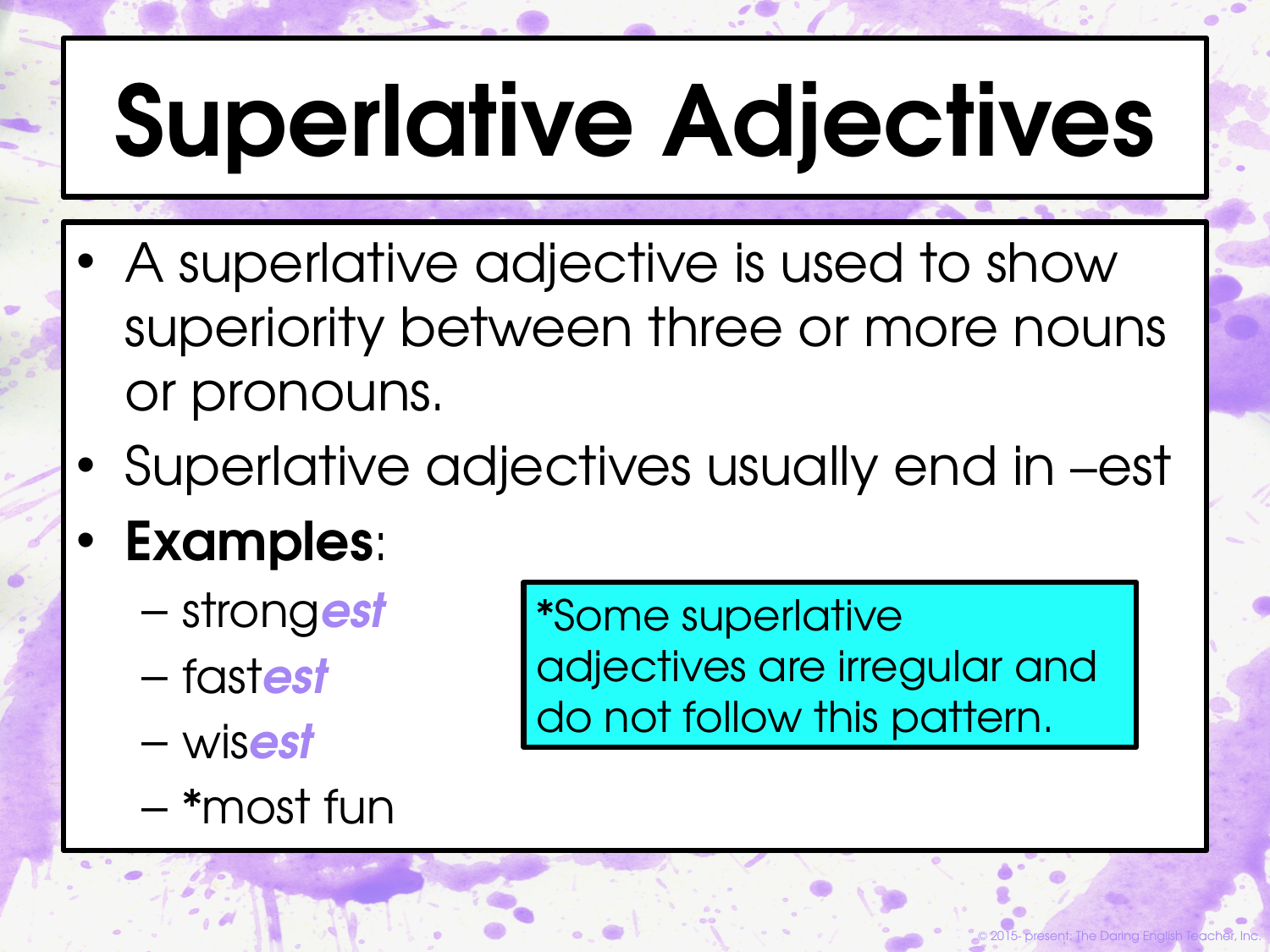

# Superlative Adjectives
A superlative adjective is used to show superiority between three or more nouns or pronouns.
Superlative adjectives usually end in –est
Examples:
strongest
fastest
wisest
*most fun
*Some superlative adjectives are irregular and do not follow this pattern.